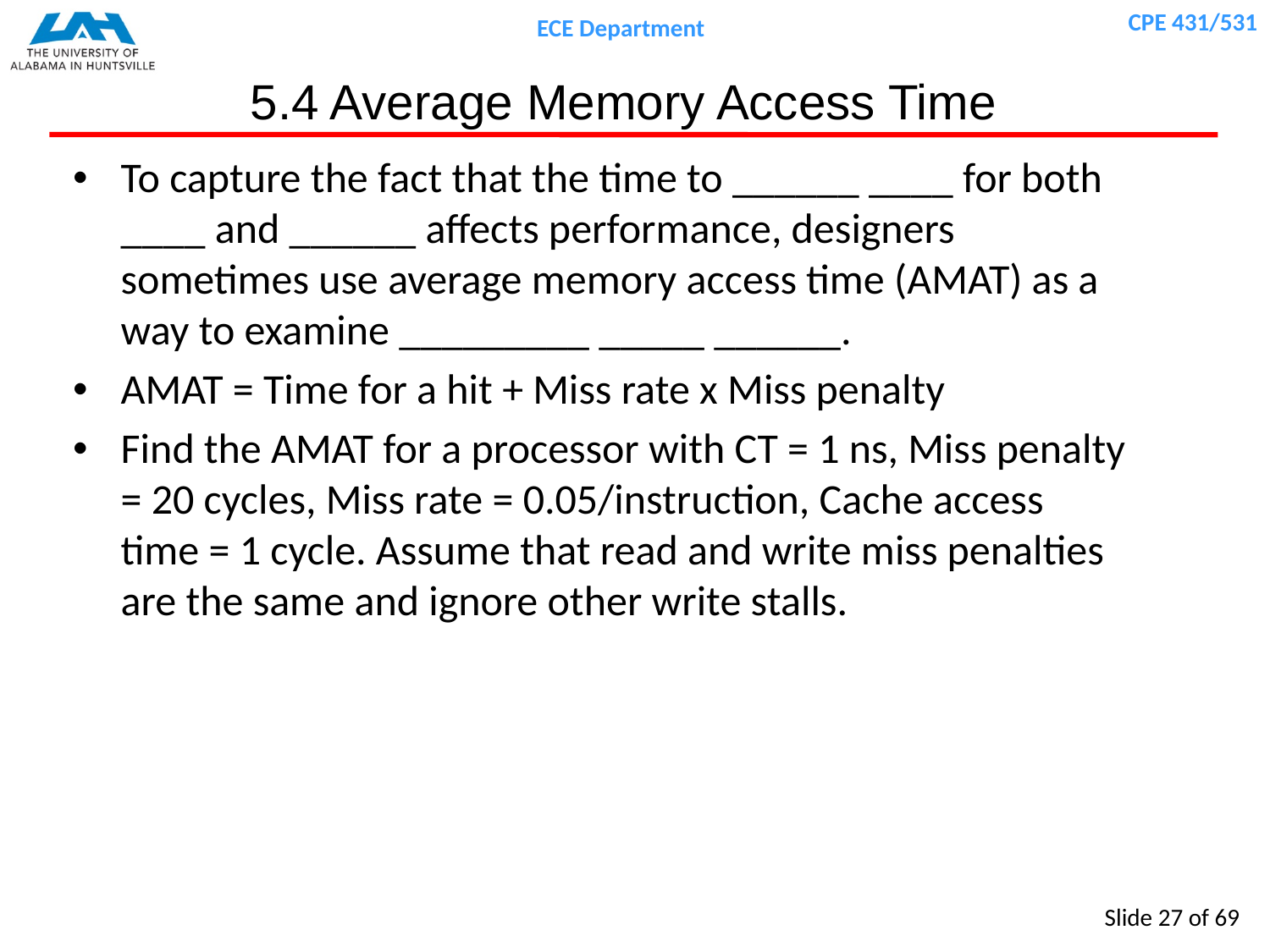

# 5.4 Average Memory Access Time
To capture the fact that the time to ______ ____ for both ____ and ______ affects performance, designers sometimes use average memory access time (AMAT) as a way to examine _________ _____ ______.
AMAT = Time for a hit + Miss rate x Miss penalty
Find the AMAT for a processor with CT = 1 ns, Miss penalty = 20 cycles, Miss rate = 0.05/instruction, Cache access time = 1 cycle. Assume that read and write miss penalties are the same and ignore other write stalls.